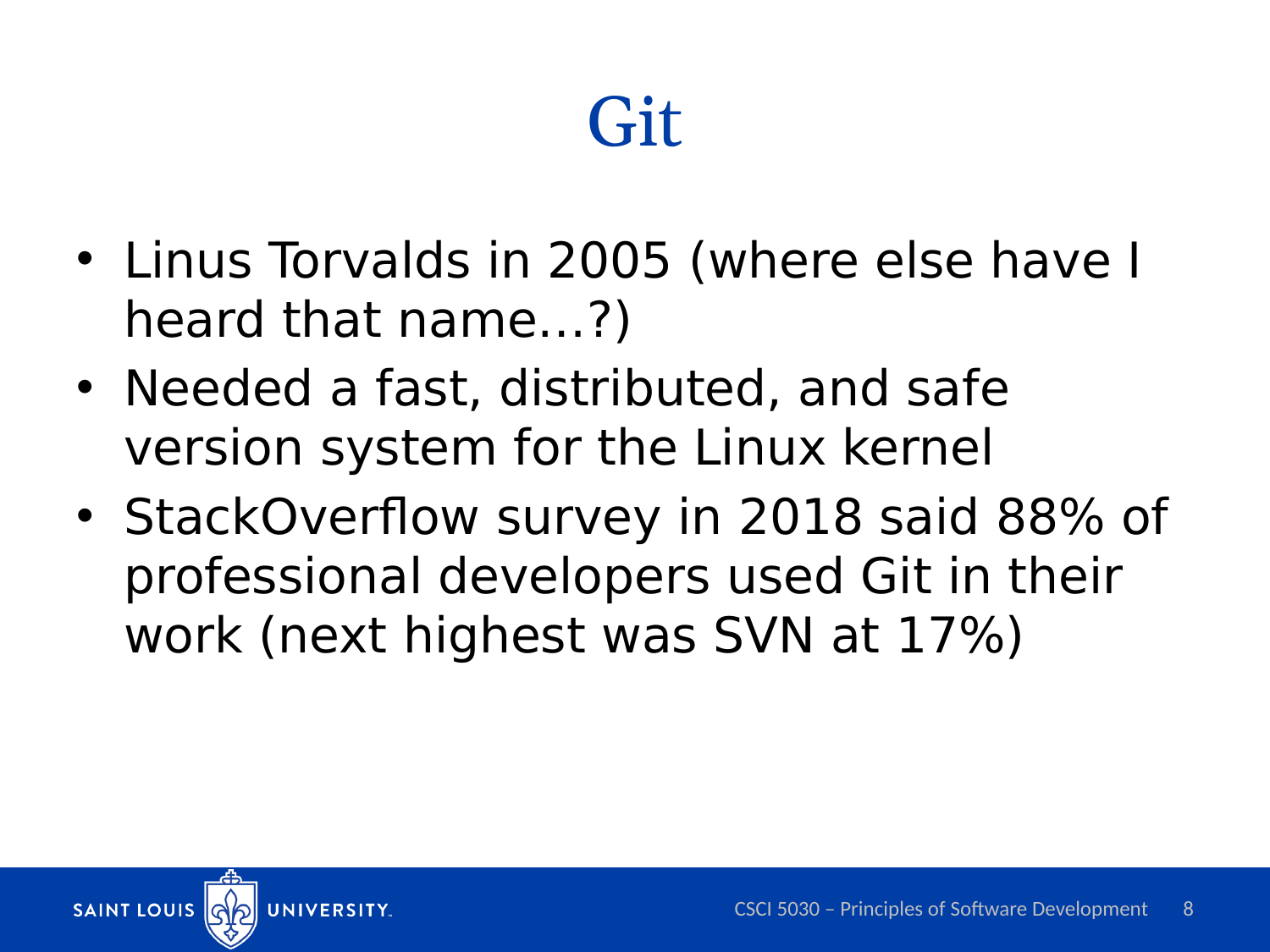

# Git
Linus Torvalds in 2005 (where else have I heard that name…?)
Needed a fast, distributed, and safe version system for the Linux kernel
StackOverflow survey in 2018 said 88% of professional developers used Git in their work (next highest was SVN at 17%)
CSCI 5030 – Principles of Software Development
8